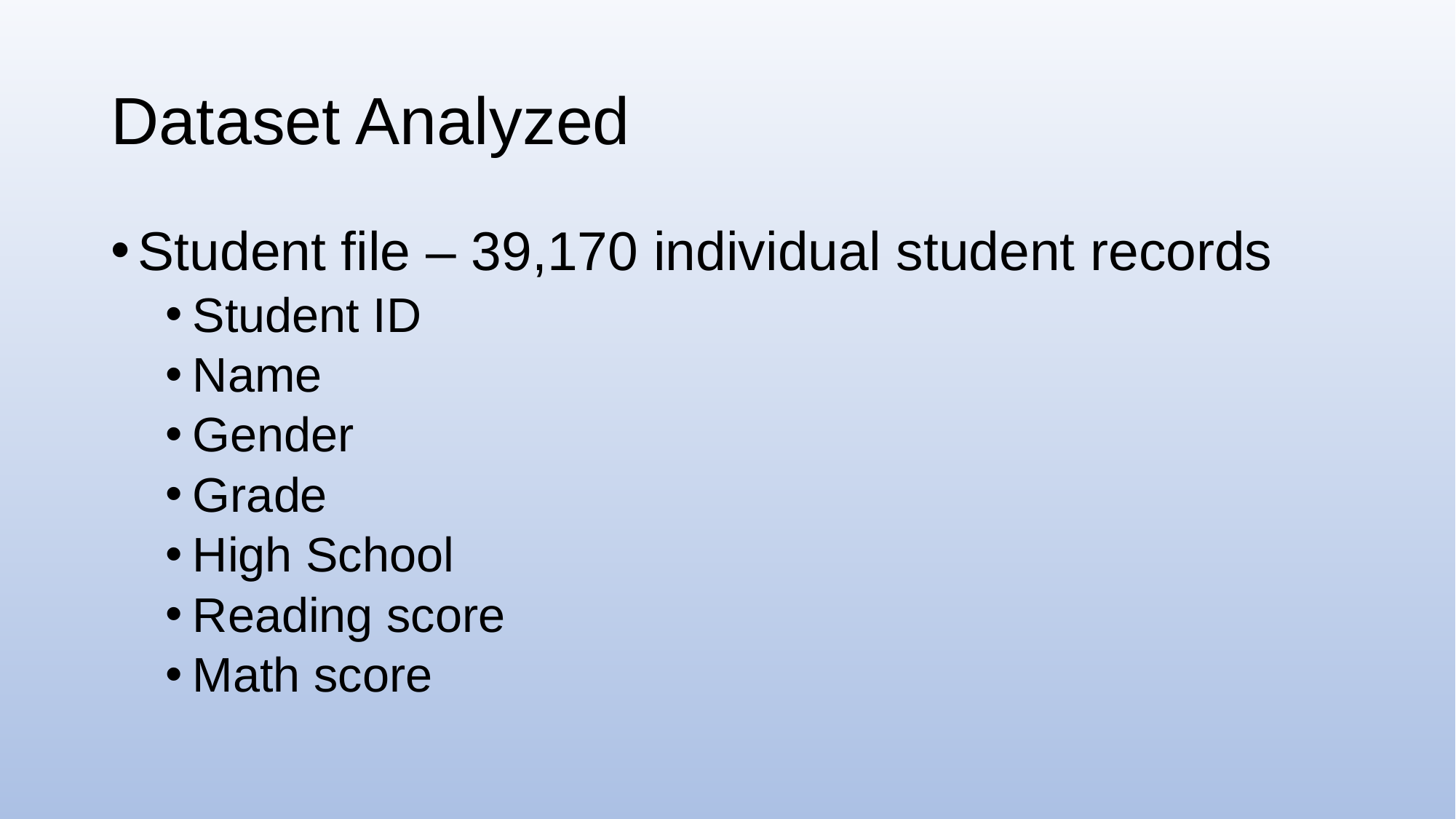

# Dataset Analyzed
Student file – 39,170 individual student records
Student ID
Name
Gender
Grade
High School
Reading score
Math score